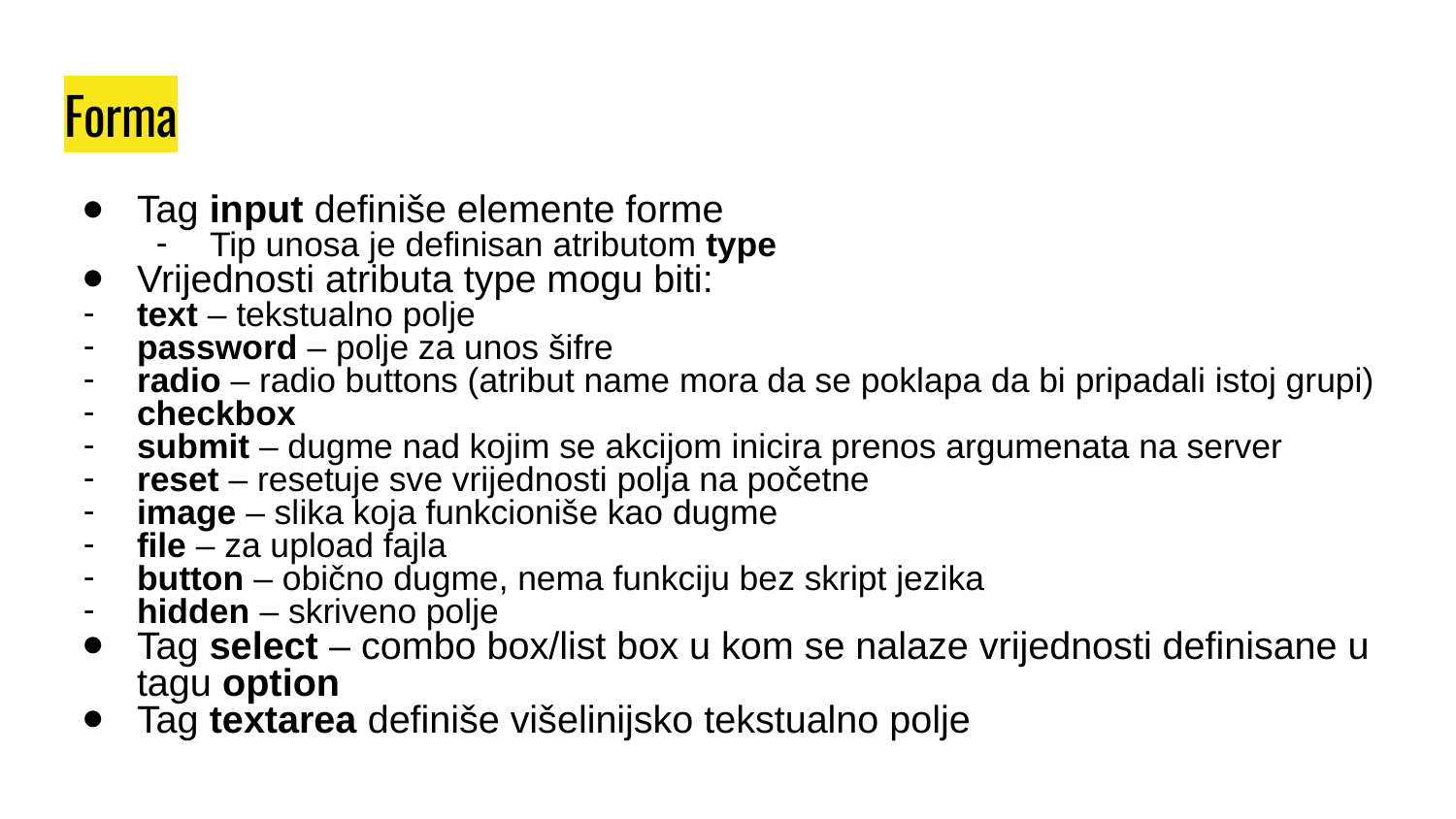

# Forma
Tag input definiše elemente forme
Tip unosa je definisan atributom type
Vrijednosti atributa type mogu biti:
text – tekstualno polje
password – polje za unos šifre
radio – radio buttons (atribut name mora da se poklapa da bi pripadali istoj grupi)‏
checkbox
submit – dugme nad kojim se akcijom inicira prenos argumenata na server
reset – resetuje sve vrijednosti polja na početne
image – slika koja funkcioniše kao dugme
file – za upload fajla
button – obično dugme, nema funkciju bez skript jezika
hidden – skriveno polje
Tag select – combo box/list box u kom se nalaze vrijednosti definisane u tagu option
Tag textarea definiše višelinijsko tekstualno polje